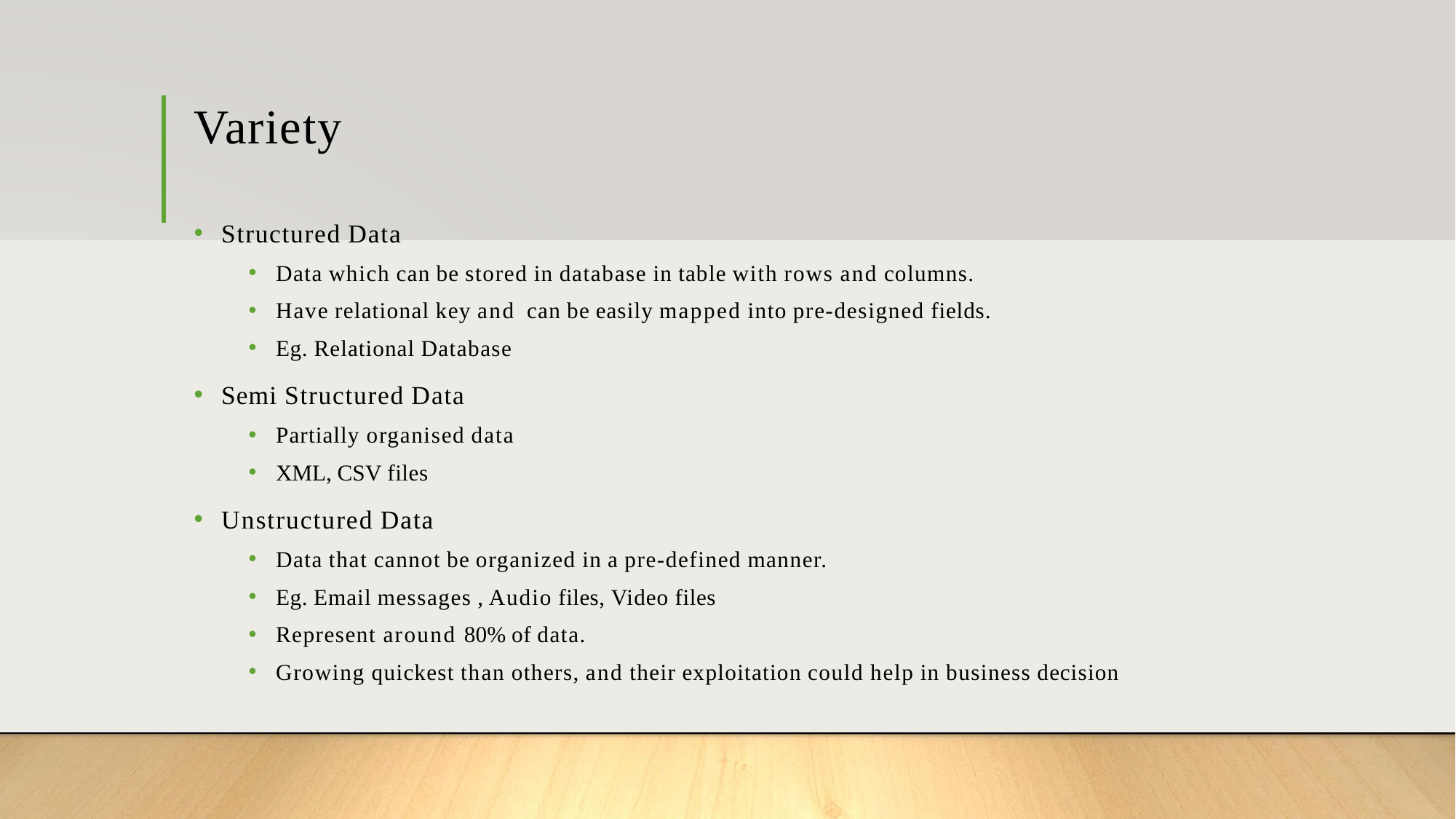

# Variety
Structured Data
Data which can be stored in database in table with rows and columns.
Have relational key and can be easily mapped into pre-designed fields.
Eg. Relational Database
Semi Structured Data
Partially organised data
XML, CSV files
Unstructured Data
Data that cannot be organized in a pre-defined manner.
Eg. Email messages , Audio files, Video files
Represent around 80% of data.
Growing quickest than others, and their exploitation could help in business decision